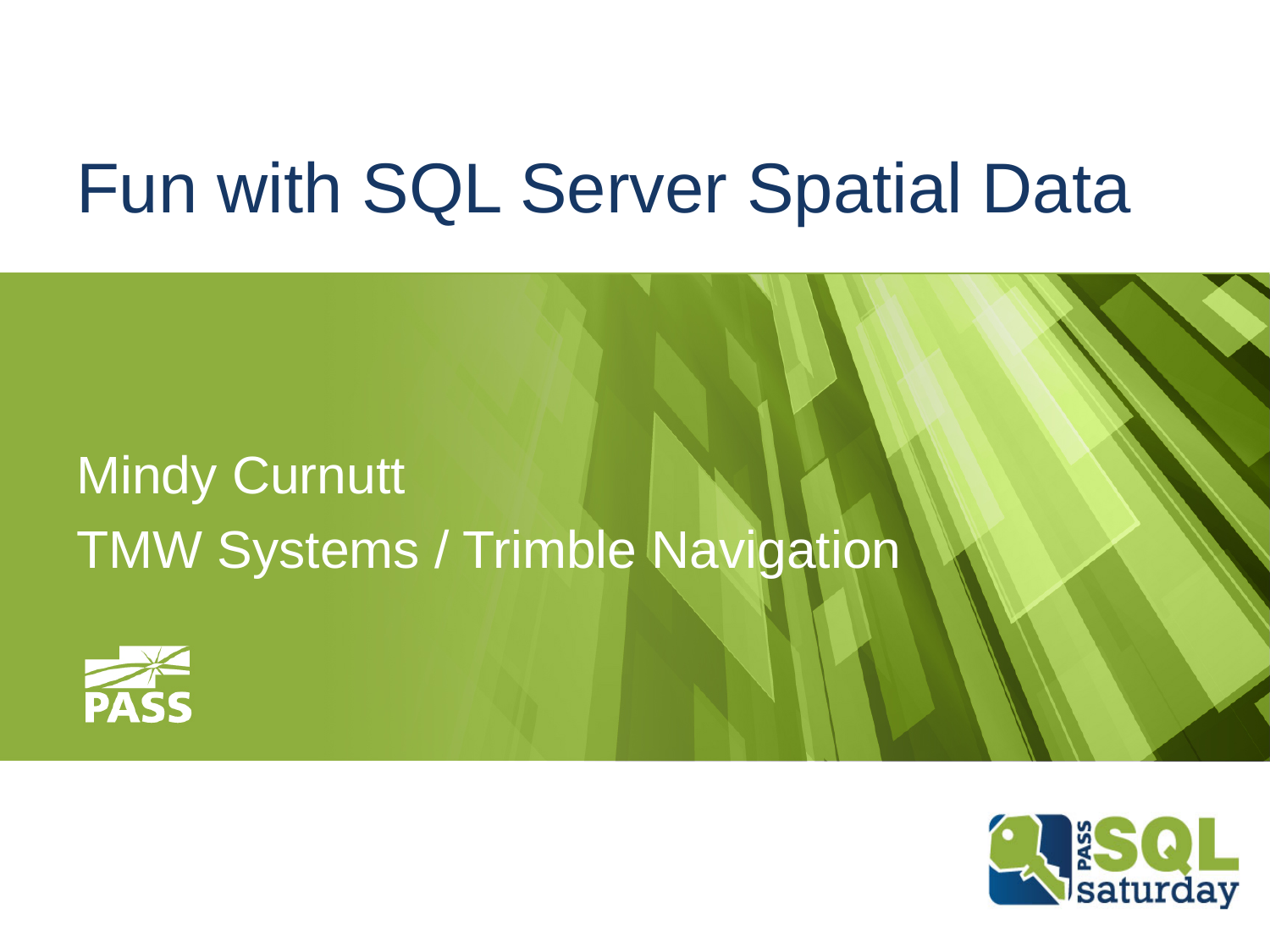

# Fun with SQL Server Spatial Data

Mindy Curnutt
TMW Systems / Trimble Navigation